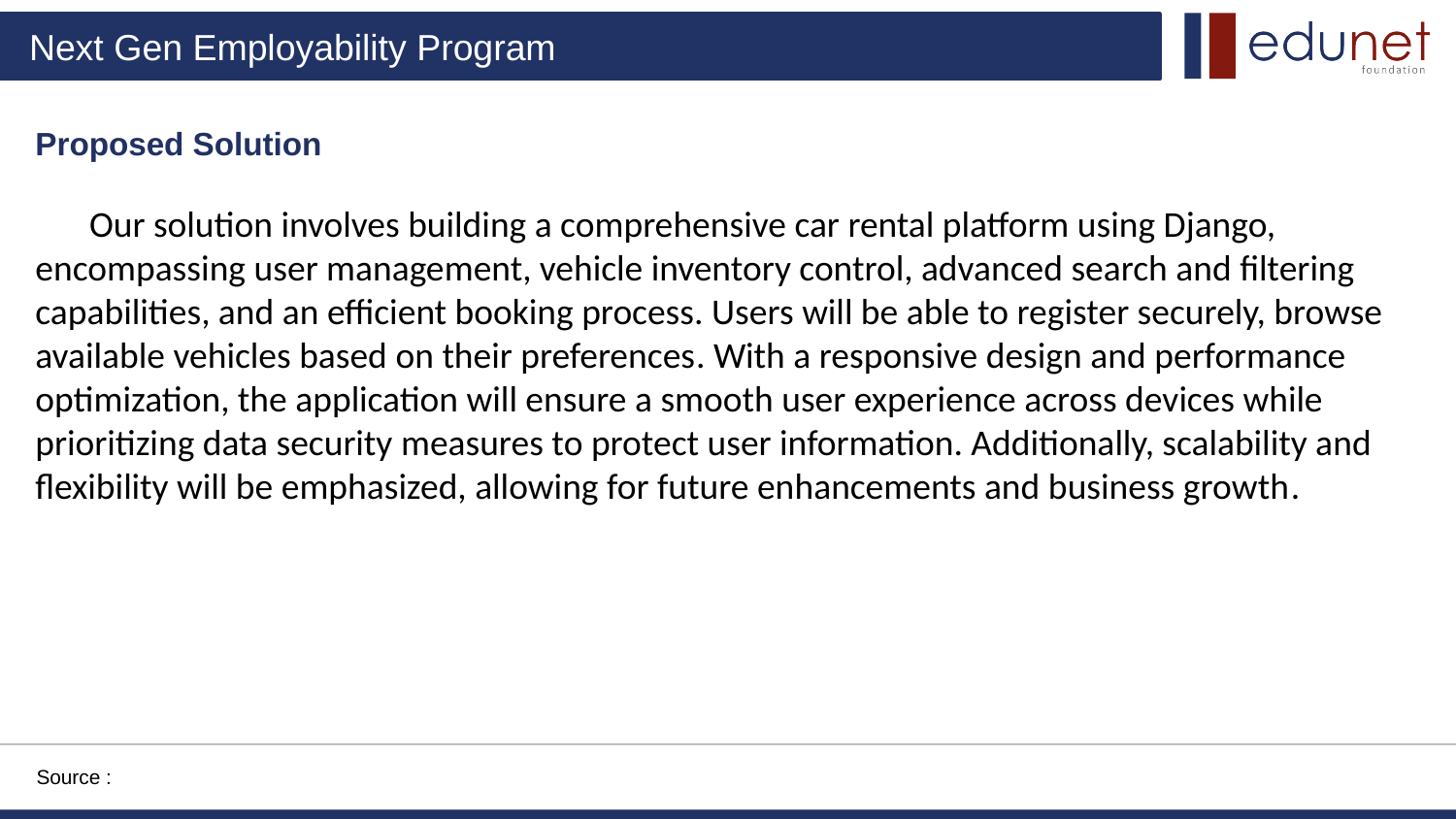

Proposed Solution
      Our solution involves building a comprehensive car rental platform using Django, encompassing user management, vehicle inventory control, advanced search and filtering capabilities, and an efficient booking process. Users will be able to register securely, browse available vehicles based on their preferences. With a responsive design and performance optimization, the application will ensure a smooth user experience across devices while prioritizing data security measures to protect user information. Additionally, scalability and flexibility will be emphasized, allowing for future enhancements and business growth.
Source :